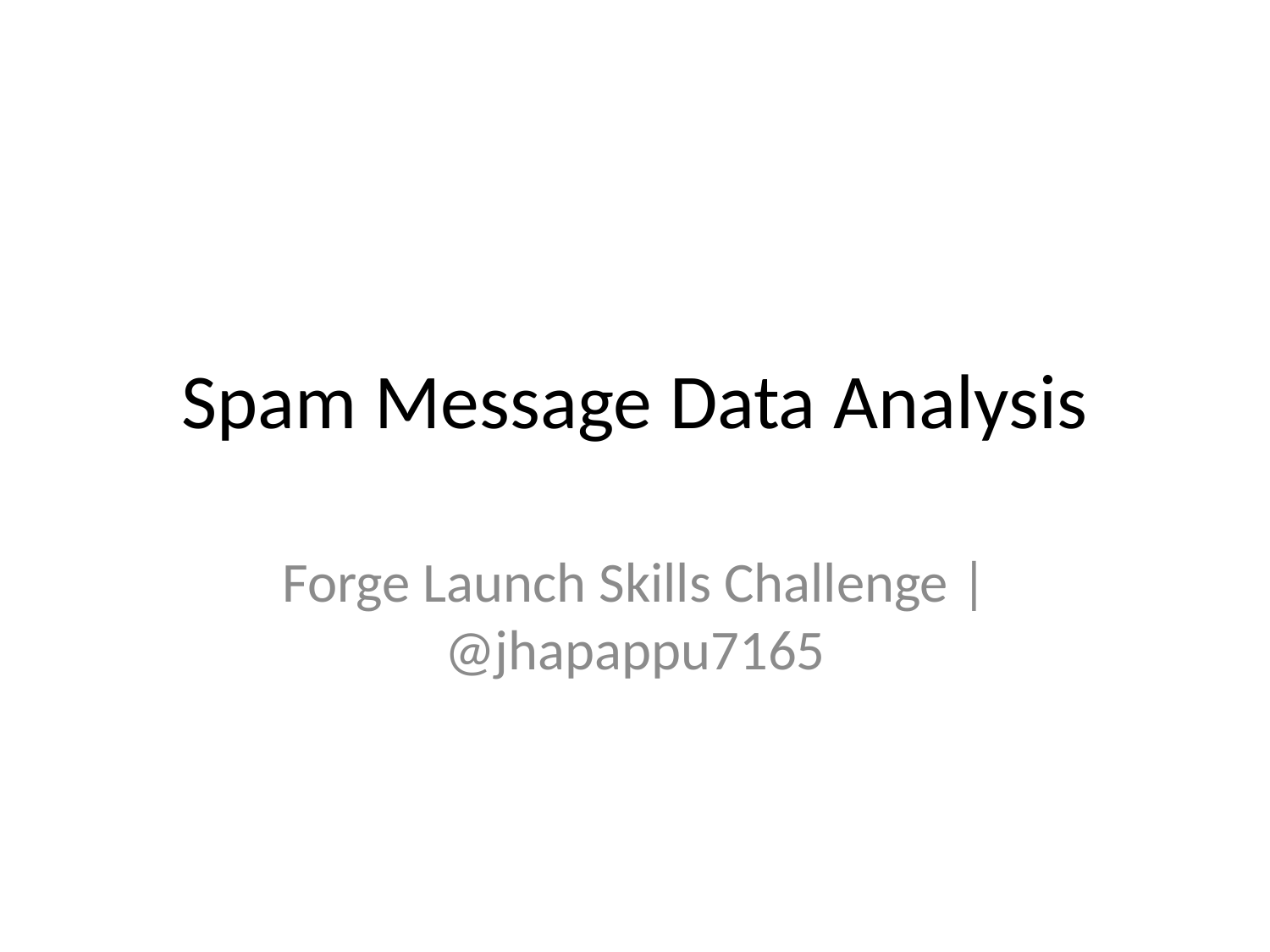

# Spam Message Data Analysis
Forge Launch Skills Challenge | @jhapappu7165